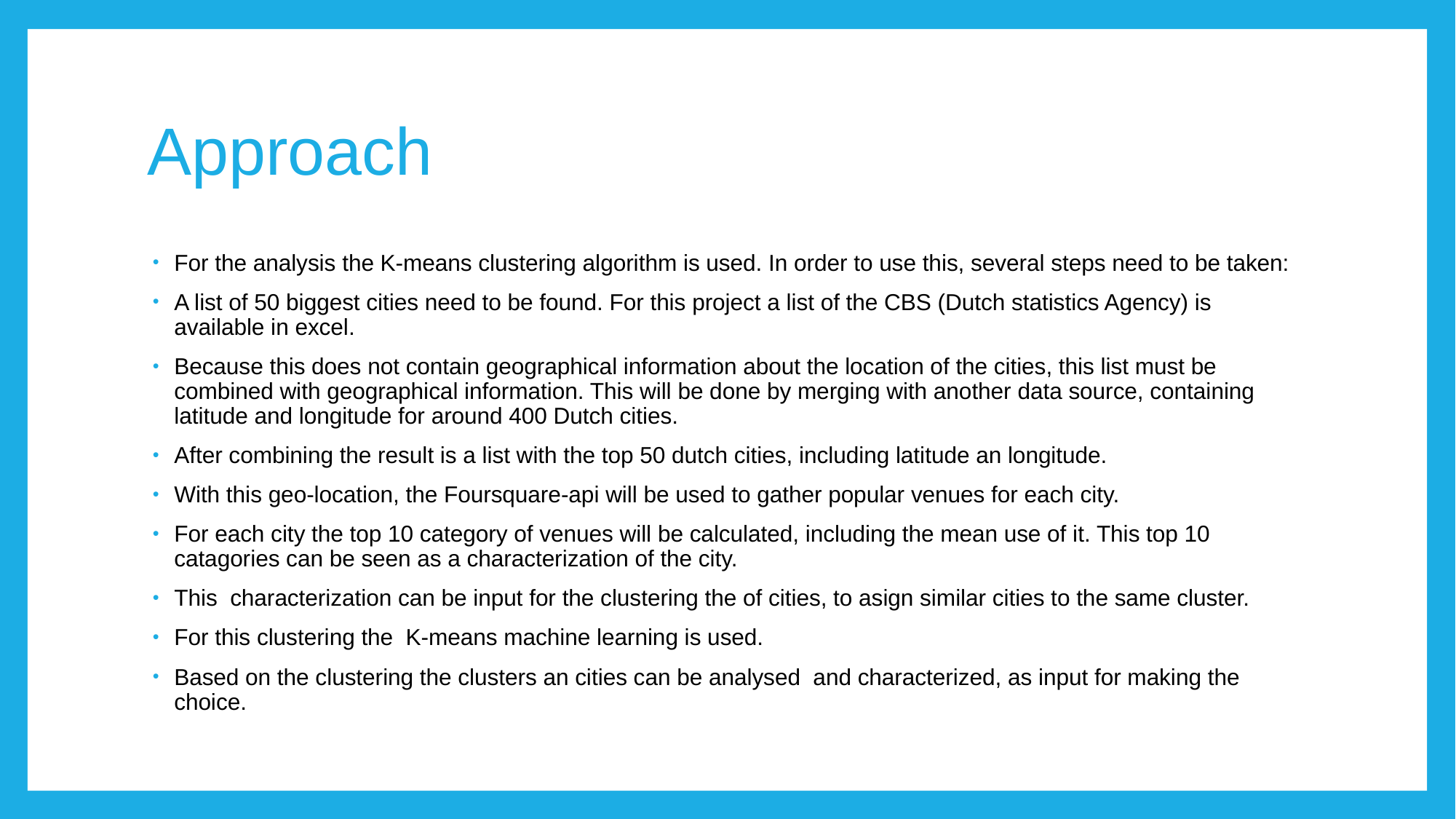

# Approach
For the analysis the K-means clustering algorithm is used. In order to use this, several steps need to be taken:
A list of 50 biggest cities need to be found. For this project a list of the CBS (Dutch statistics Agency) is available in excel.
Because this does not contain geographical information about the location of the cities, this list must be combined with geographical information. This will be done by merging with another data source, containing latitude and longitude for around 400 Dutch cities.
After combining the result is a list with the top 50 dutch cities, including latitude an longitude.
With this geo-location, the Foursquare-api will be used to gather popular venues for each city.
For each city the top 10 category of venues will be calculated, including the mean use of it. This top 10 catagories can be seen as a characterization of the city.
This  characterization can be input for the clustering the of cities, to asign similar cities to the same cluster.
For this clustering the  K-means machine learning is used.
Based on the clustering the clusters an cities can be analysed  and characterized, as input for making the choice.